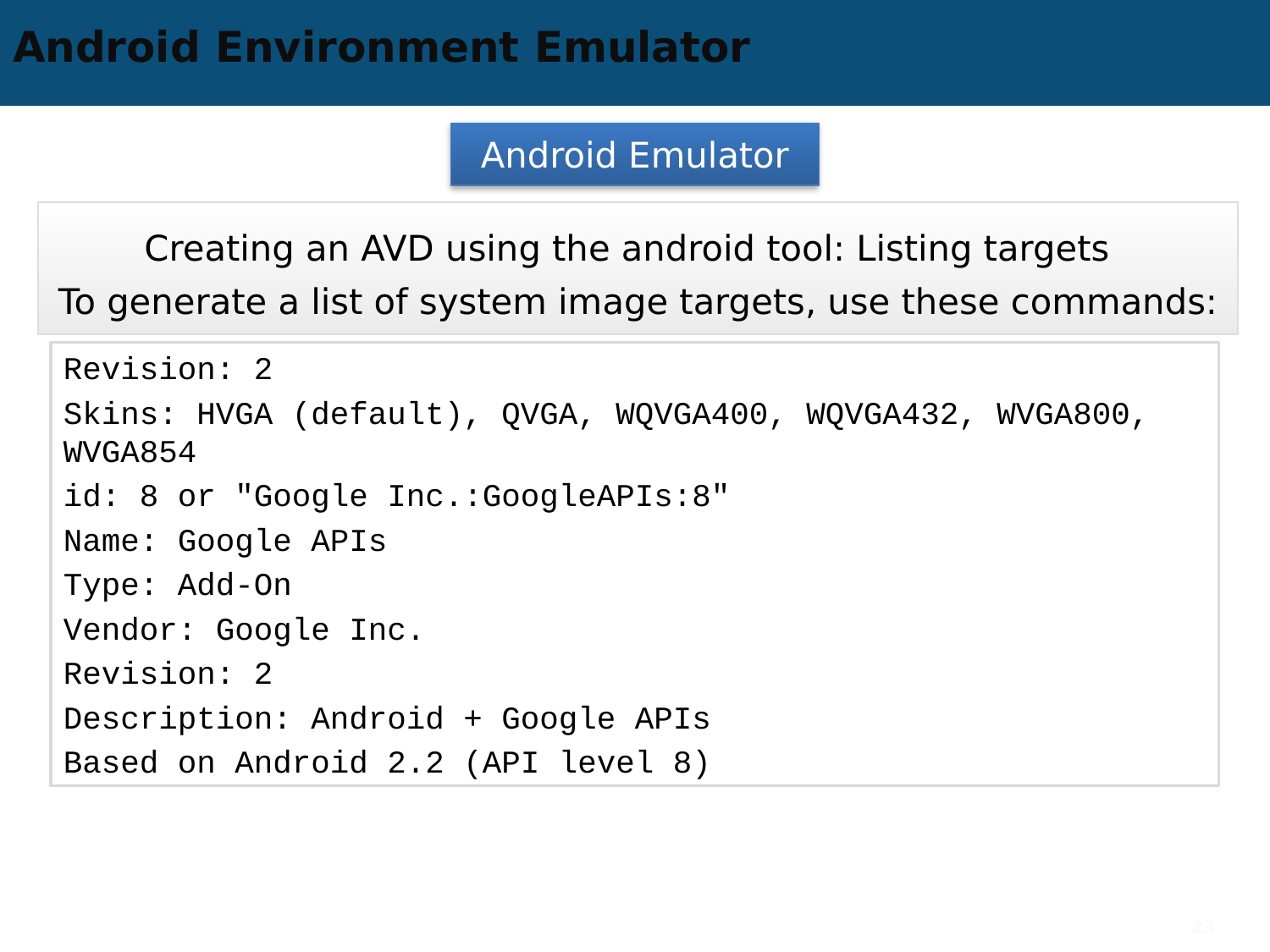

# Android Environment Emulator
Android Emulator
Creating an AVD using the android tool: Listing targets
To generate a list of system image targets, use these commands:
Revision: 2
Skins: HVGA (default), QVGA, WQVGA400, WQVGA432, WVGA800, WVGA854
id: 8 or "Google Inc.:GoogleAPIs:8"
Name: Google APIs
Type: Add-On
Vendor: Google Inc.
Revision: 2
Description: Android + Google APIs
Based on Android 2.2 (API level 8)